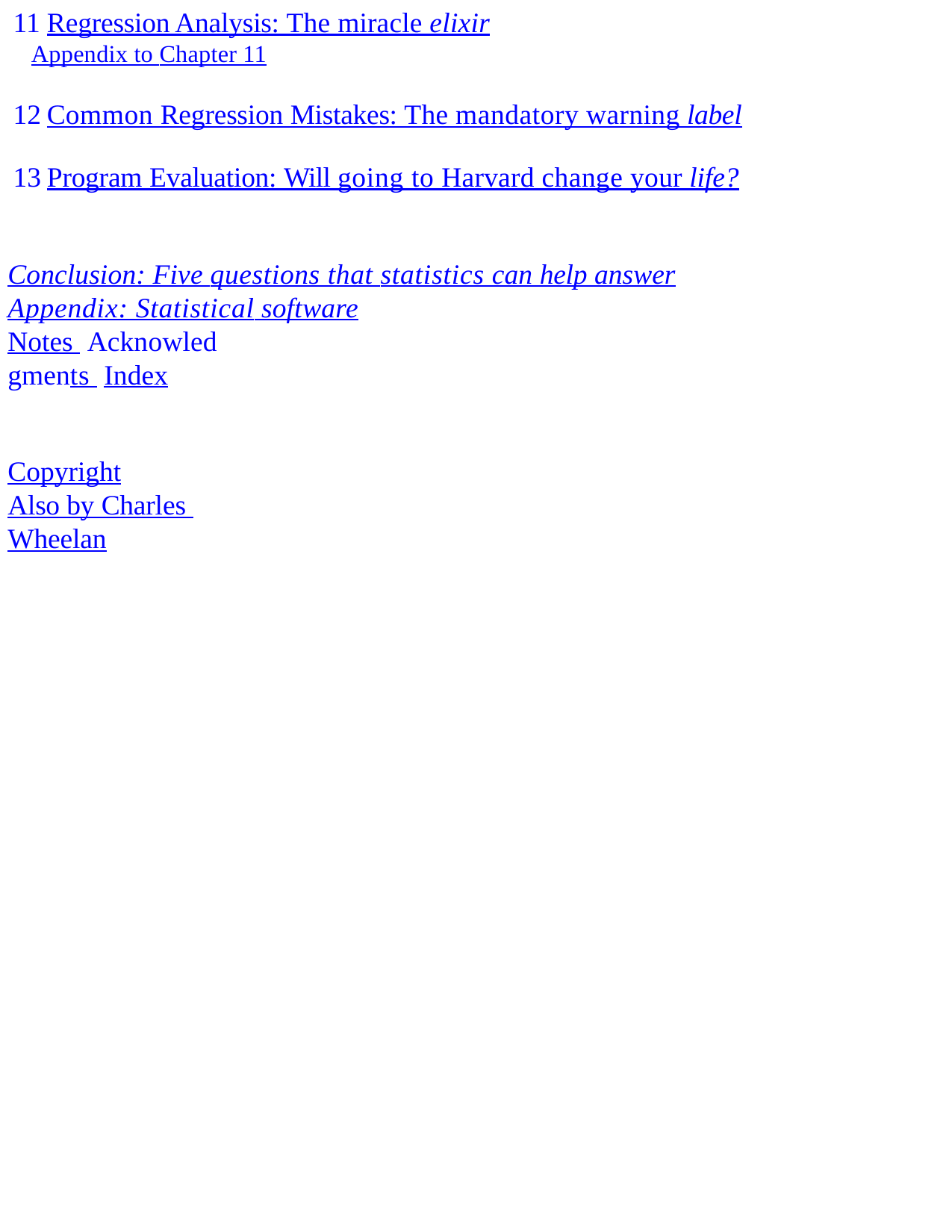

Regression Analysis: The miracle elixir
Appendix to Chapter 11

Common Regression Mistakes: The mandatory warning label

Program Evaluation: Will going to Harvard change your life?

Conclusion: Five questions that statistics can help answer
Appendix: Statistical software
Notes  Acknowledgments  Index

Copyright
Also by Charles Wheelan